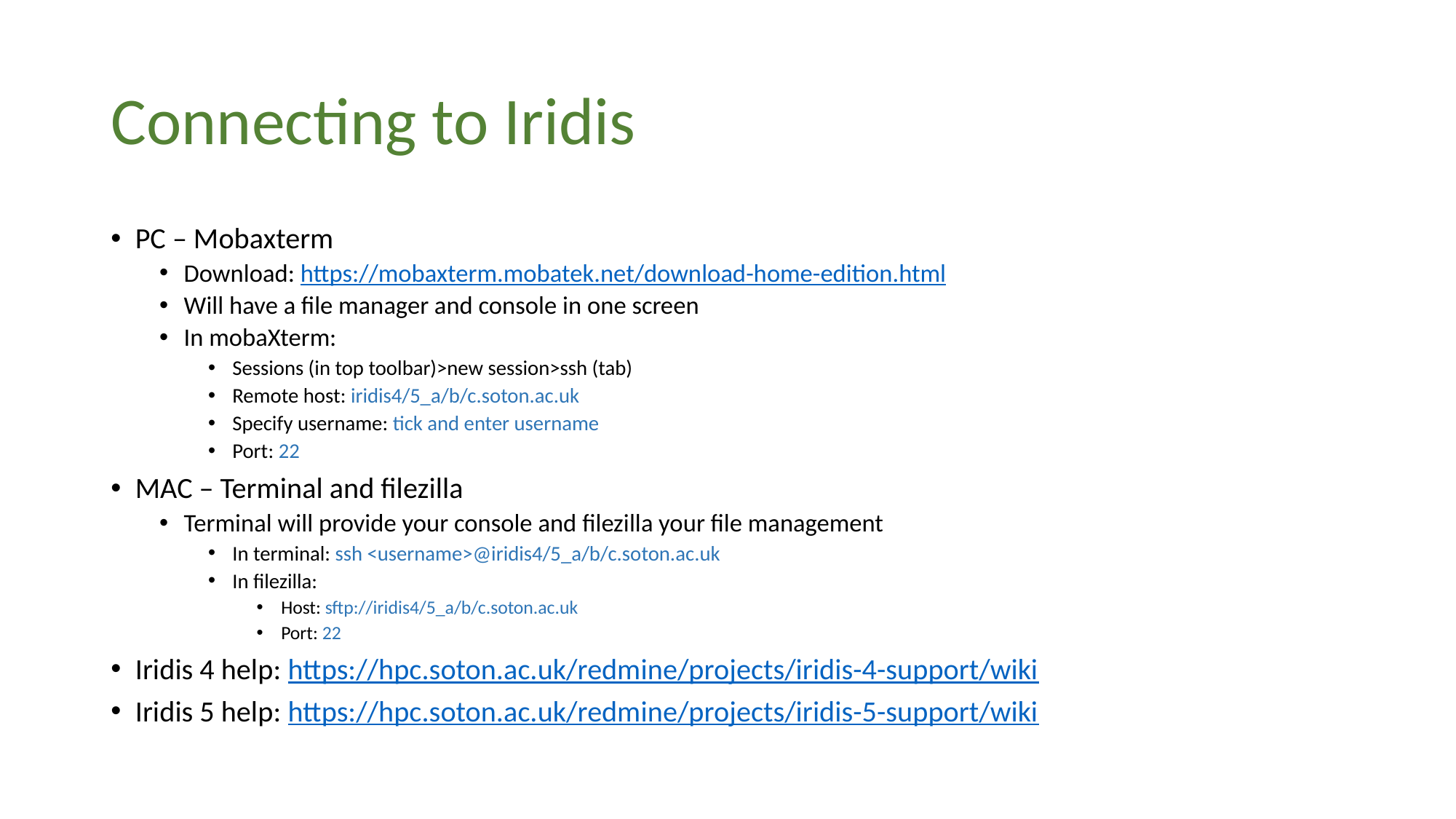

# Connecting to Iridis
PC – Mobaxterm
Download: https://mobaxterm.mobatek.net/download-home-edition.html
Will have a file manager and console in one screen
In mobaXterm:
Sessions (in top toolbar)>new session>ssh (tab)
Remote host: iridis4/5_a/b/c.soton.ac.uk
Specify username: tick and enter username
Port: 22
MAC – Terminal and filezilla
Terminal will provide your console and filezilla your file management
In terminal: ssh <username>@iridis4/5_a/b/c.soton.ac.uk
In filezilla:
Host: sftp://iridis4/5_a/b/c.soton.ac.uk
Port: 22
Iridis 4 help: https://hpc.soton.ac.uk/redmine/projects/iridis-4-support/wiki
Iridis 5 help: https://hpc.soton.ac.uk/redmine/projects/iridis-5-support/wiki